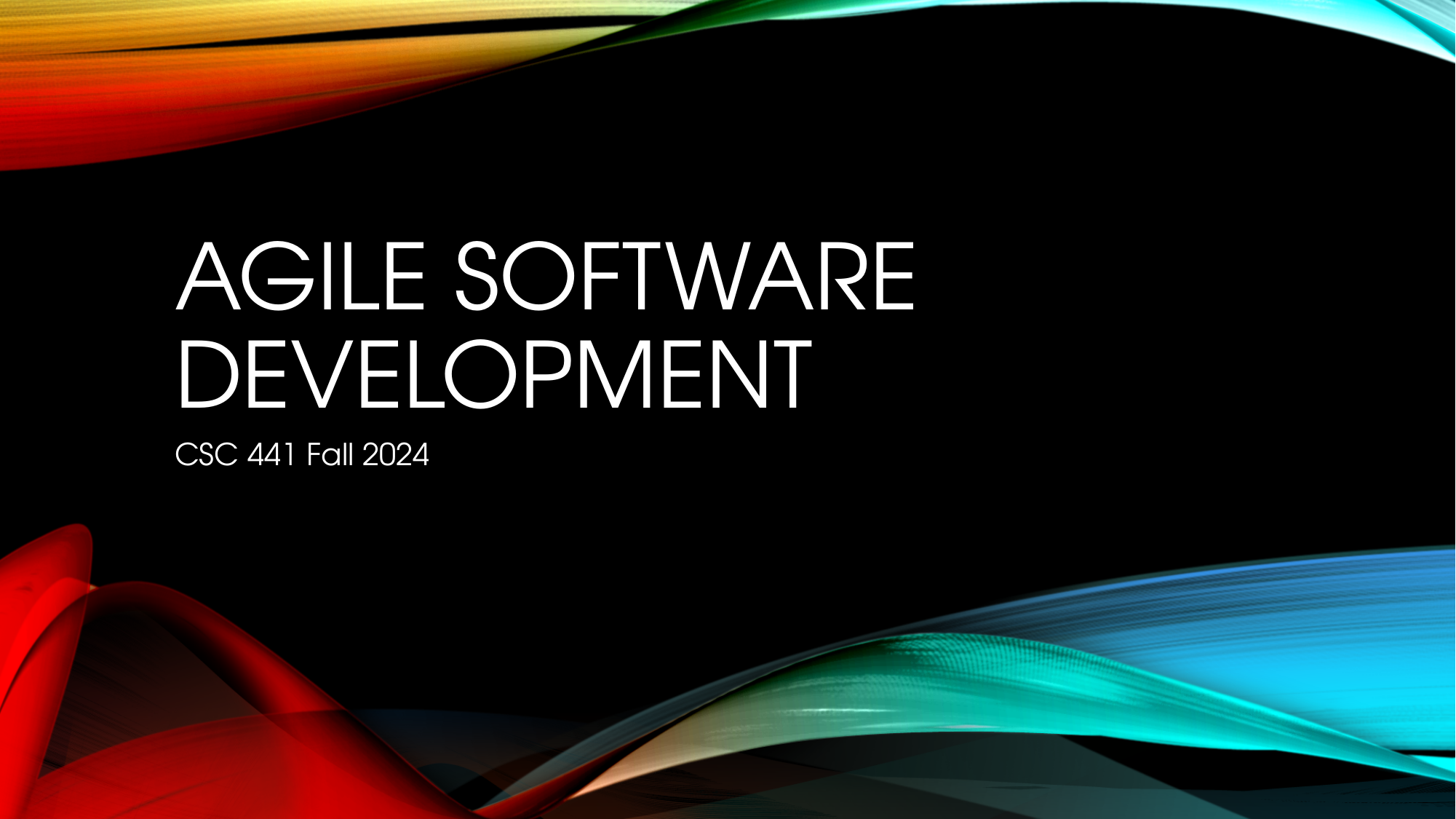

# Agile Software Development
CSC 441 Fall 2024